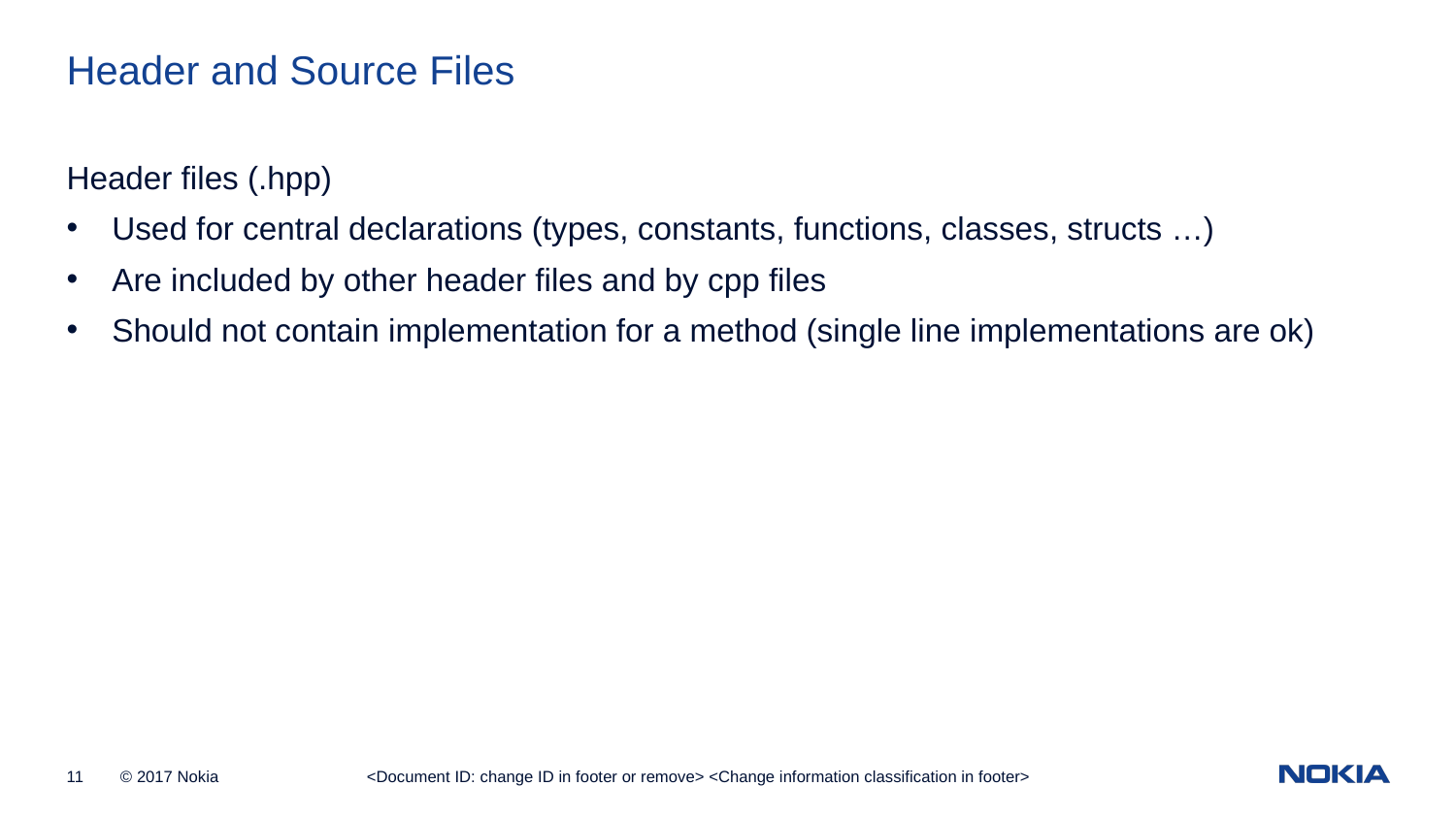

Header and Source Files

Header files (.hpp)
Used for central declarations (types, constants, functions, classes, structs …)
Are included by other header files and by cpp files
Should not contain implementation for a method (single line implementations are ok)

<Document ID: change ID in footer or remove> <Change information classification in footer>